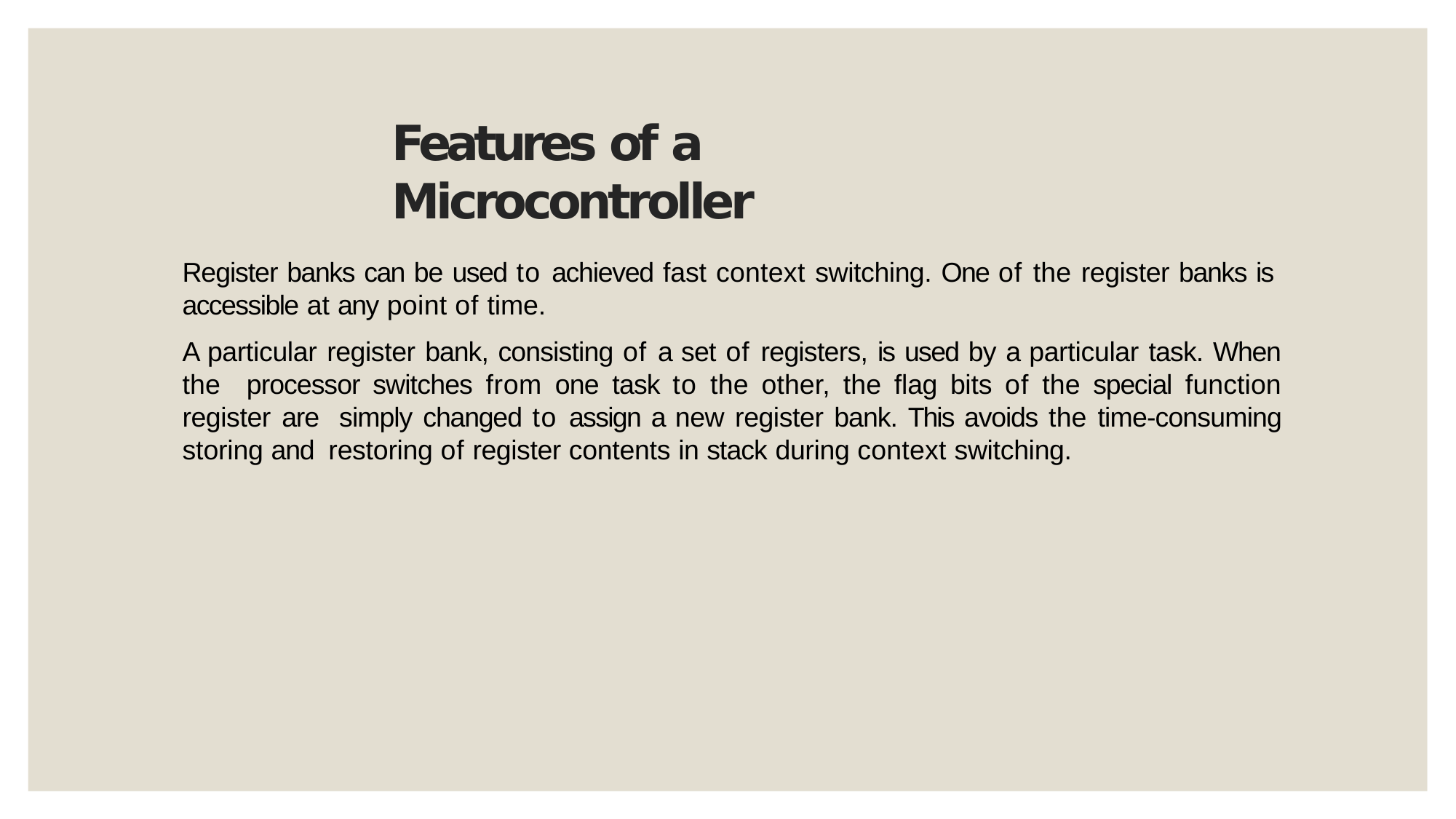

# Features of a Microcontroller
Register banks can be used to achieved fast context switching. One of the register banks is  accessible at any point of time.
A particular register bank, consisting of a set of registers, is used by a particular task. When the  processor switches from one task to the other, the flag bits of the special function register are  simply changed to assign a new register bank. This avoids the time-consuming storing and  restoring of register contents in stack during context switching.